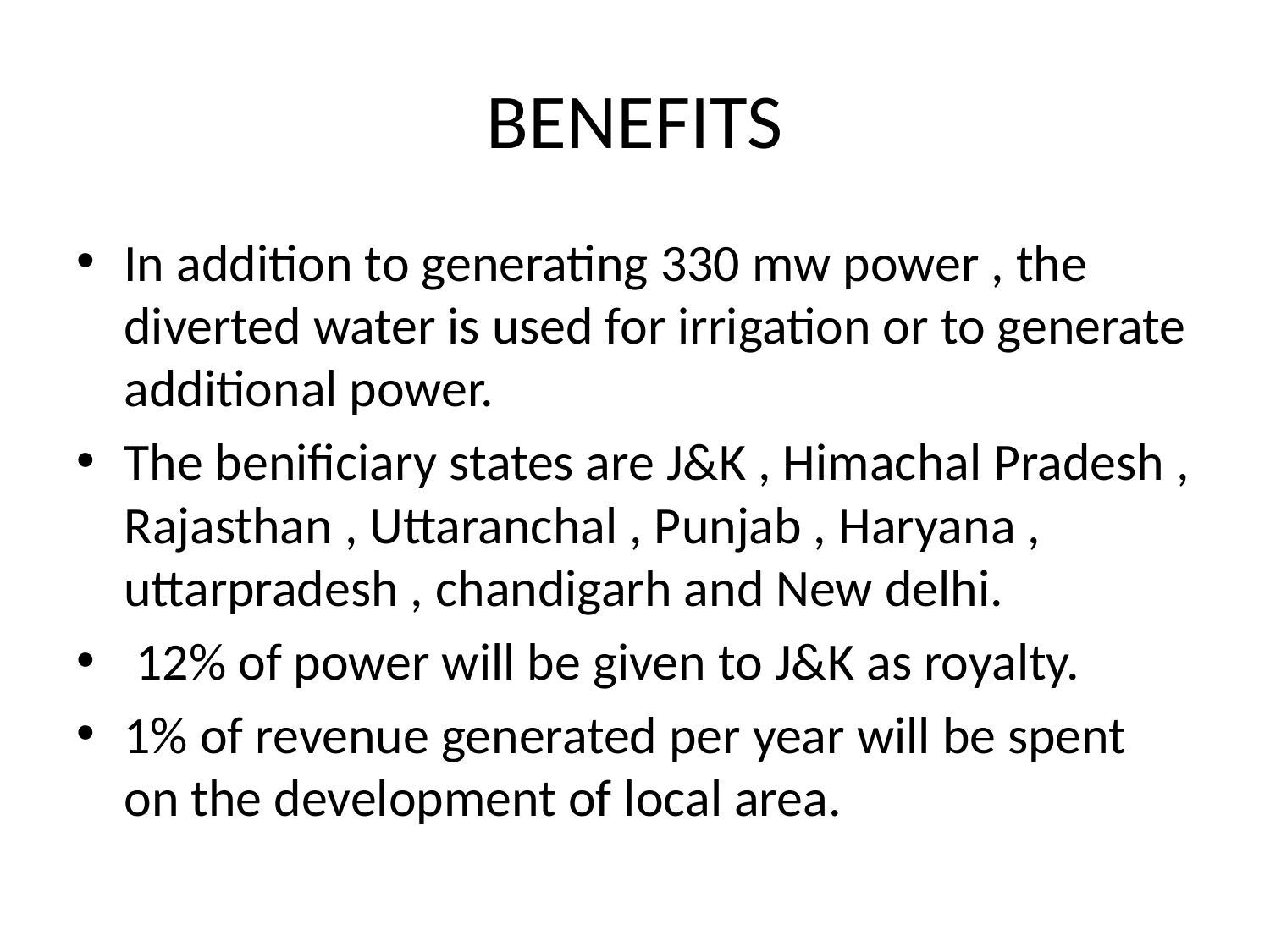

# BENEFITS
In addition to generating 330 mw power , the diverted water is used for irrigation or to generate additional power.
The benificiary states are J&K , Himachal Pradesh , Rajasthan , Uttaranchal , Punjab , Haryana , uttarpradesh , chandigarh and New delhi.
 12% of power will be given to J&K as royalty.
1% of revenue generated per year will be spent on the development of local area.